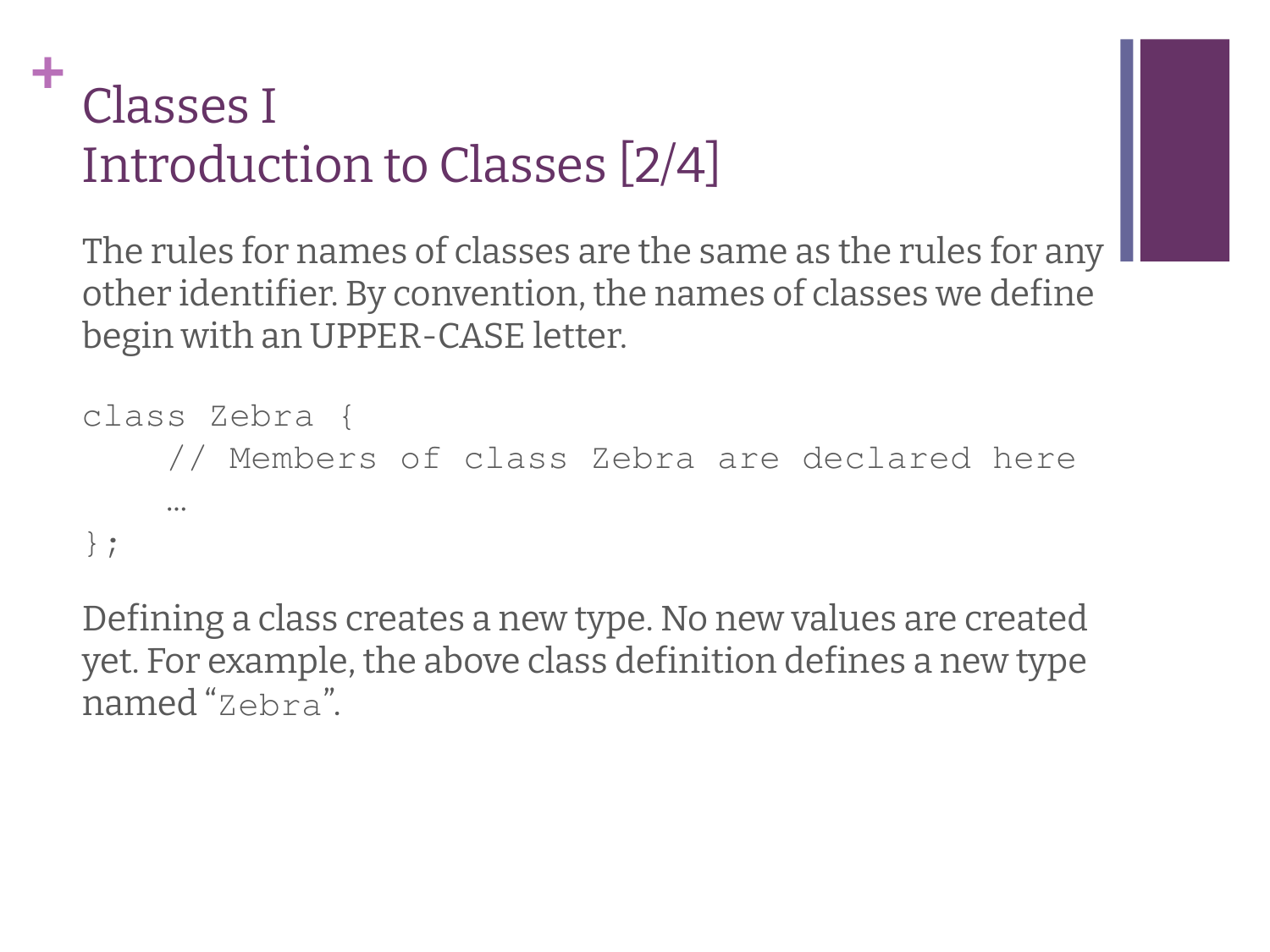

# Classes I Introduction to Classes [2/4]
The rules for names of classes are the same as the rules for any other identifier. By convention, the names of classes we define begin with an UPPER-CASE letter.
class Zebra {
    // Members of class Zebra are declared here
    …
};
Defining a class creates a new type. No new values are created yet. For example, the above class definition defines a new type named “Zebra”.